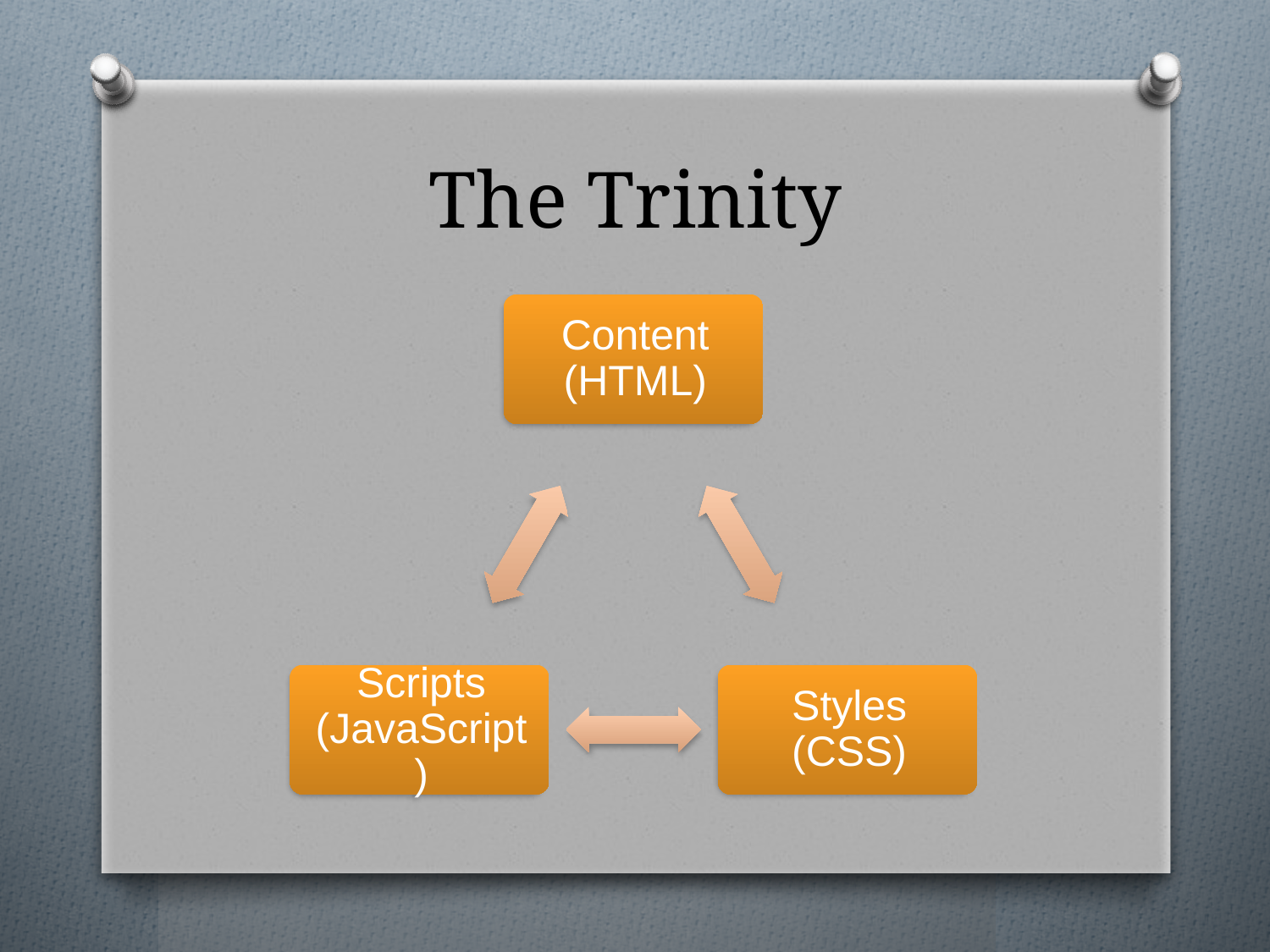

# The Trinity
Content
(HTML)

Styles
(CSS)

Scripts
(JavaScript)